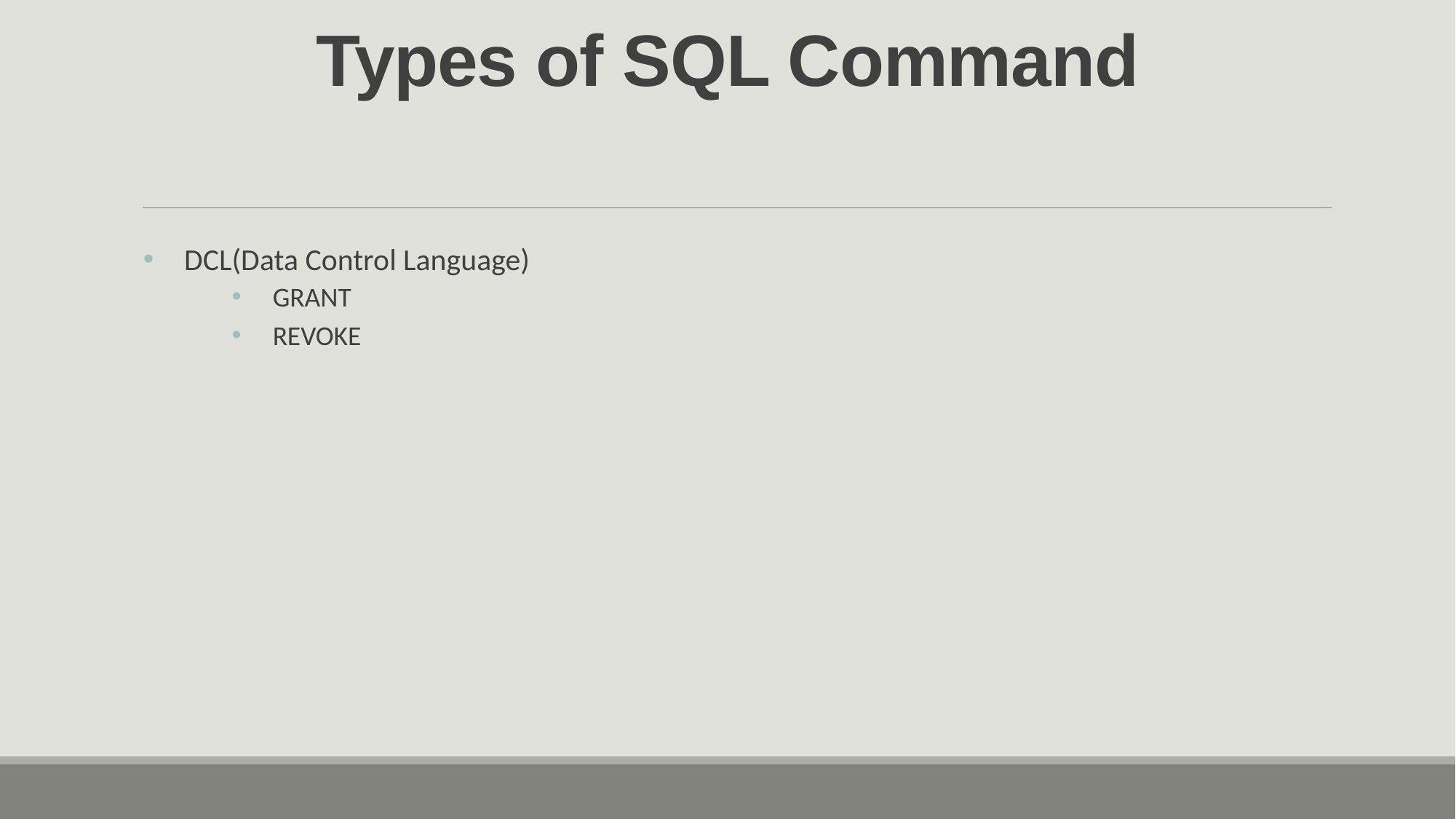

# Types of SQL Command
DCL(Data Control Language)
GRANT
REVOKE